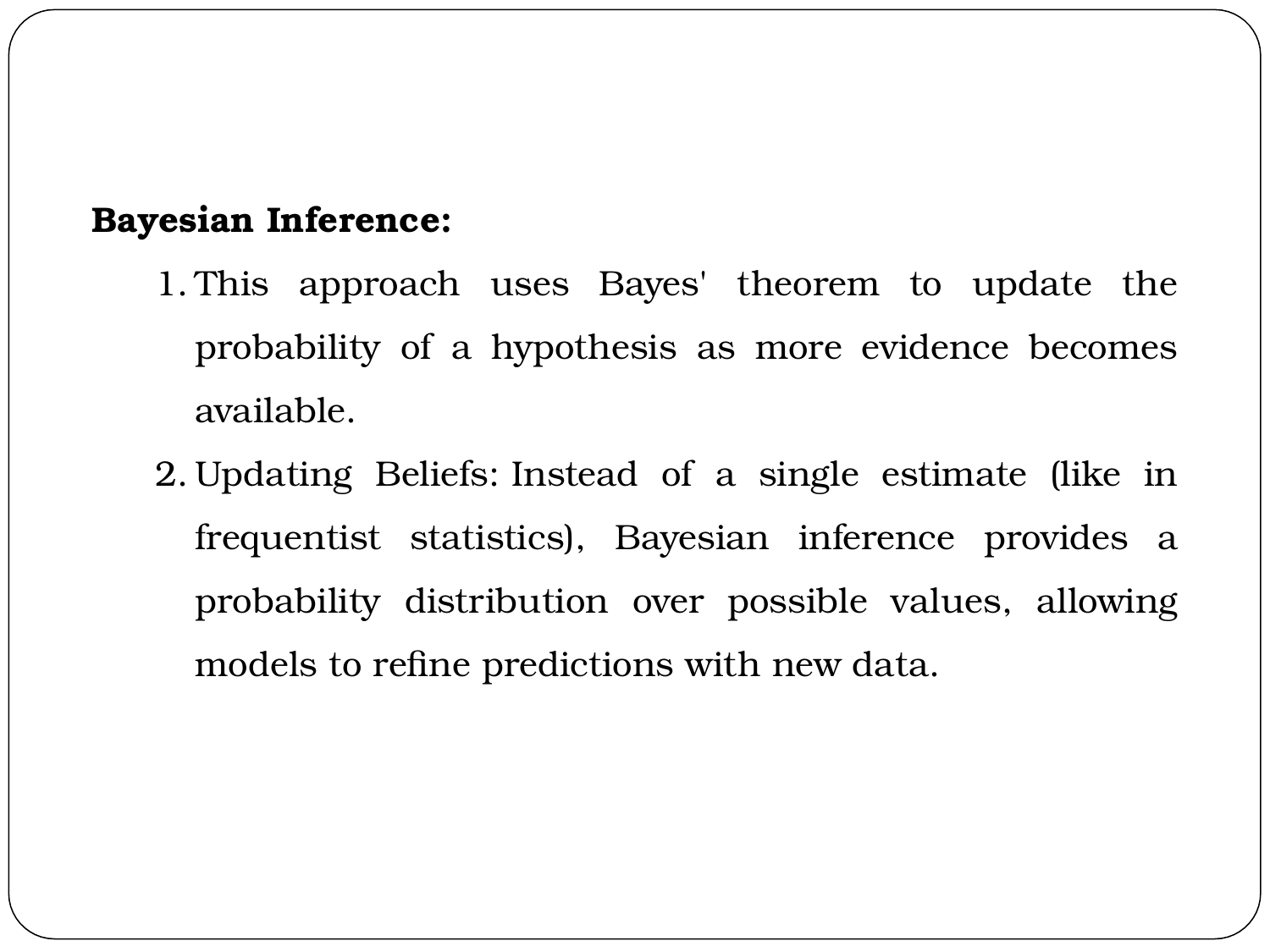

Bayesian Inference:
This approach uses Bayes' theorem to update the probability of a hypothesis as more evidence becomes available.
Updating Beliefs: Instead of a single estimate (like in frequentist statistics), Bayesian inference provides a probability distribution over possible values, allowing models to refine predictions with new data.